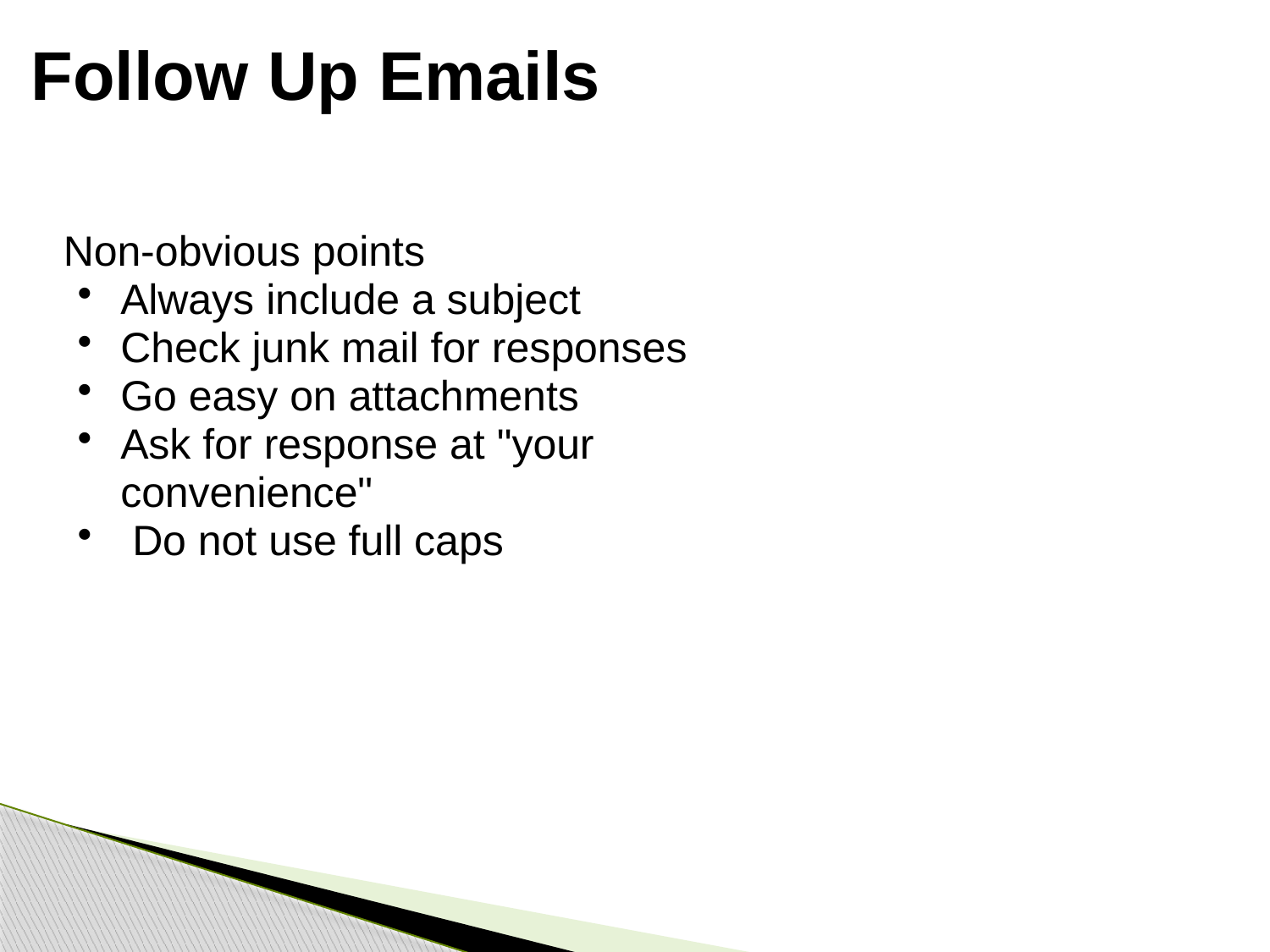

# Follow Up Emails
Non-obvious points
Always include a subject
Check junk mail for responses
Go easy on attachments
Ask for response at "your convenience"
 Do not use full caps